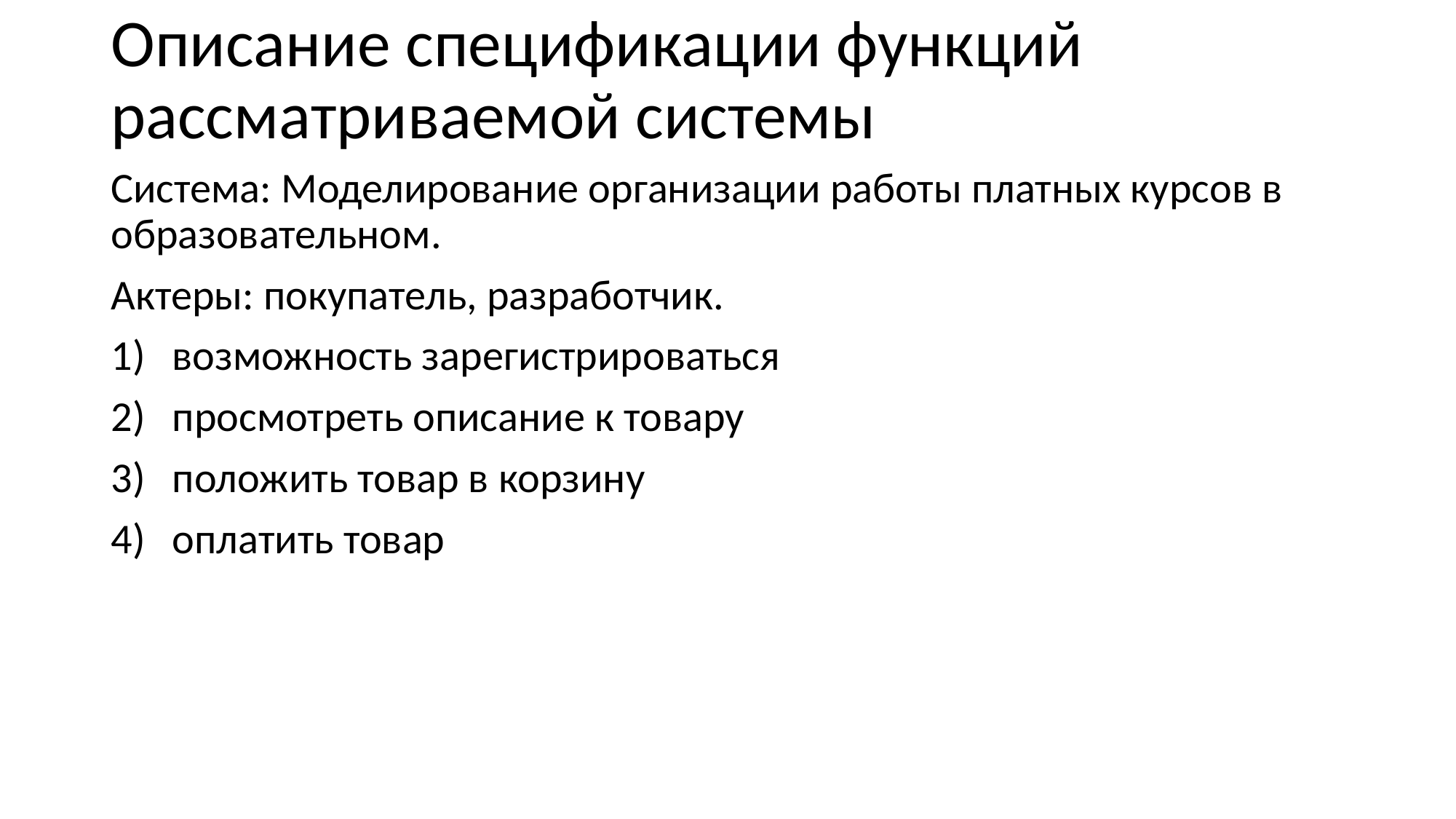

# Описание спецификации функций рассматриваемой системы
Система: Моделирование организации работы платных курсов в образовательном.
Актеры: покупатель, разработчик.
возможность зарегистрироваться
просмотреть описание к товару
положить товар в корзину
оплатить товар